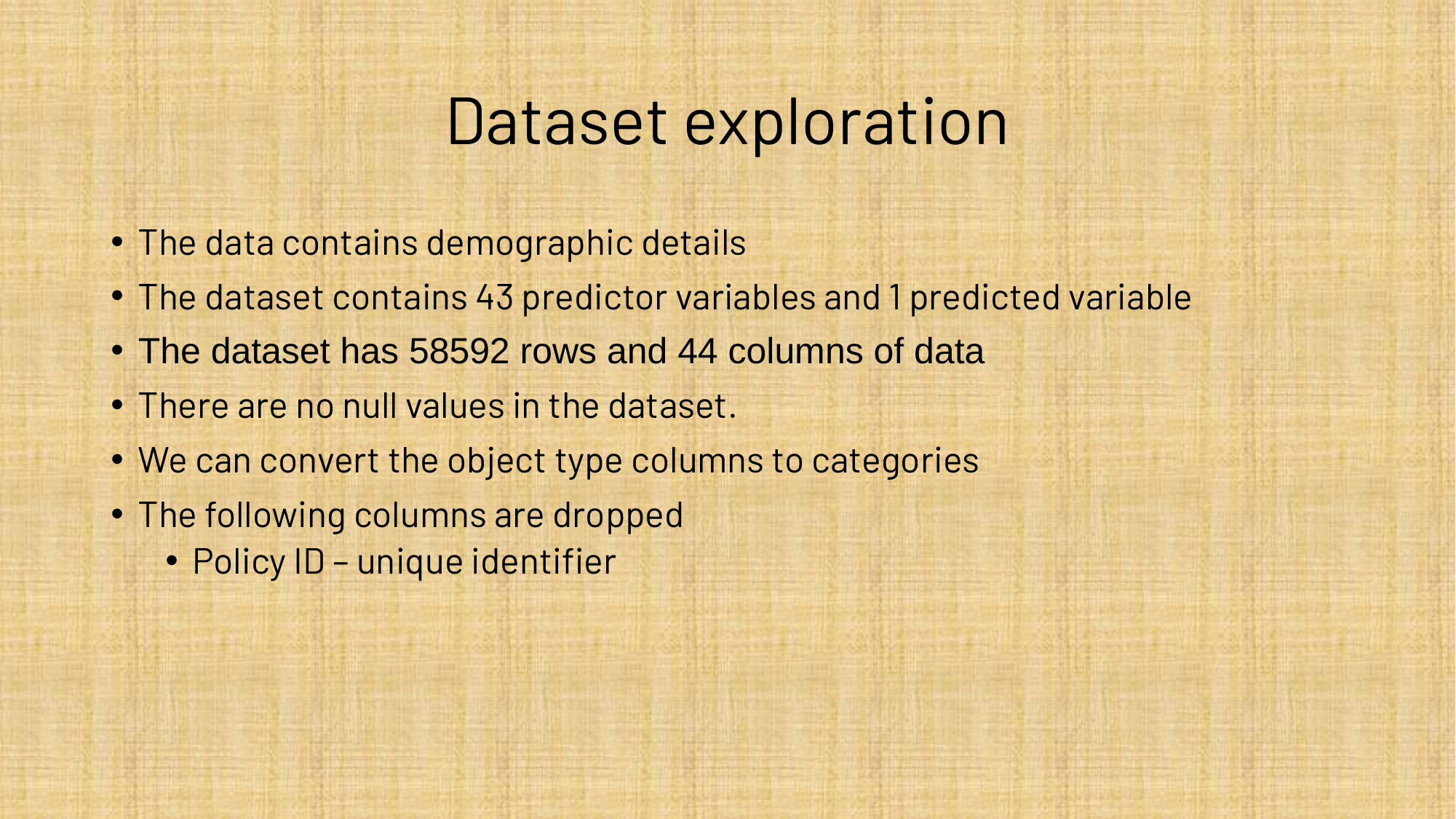

# Dataset exploration
The data contains demographic details
The dataset contains 43 predictor variables and 1 predicted variable
The dataset has 58592 rows and 44 columns of data
There are no null values in the dataset.
We can convert the object type columns to categories
The following columns are dropped
Policy ID – unique identifier